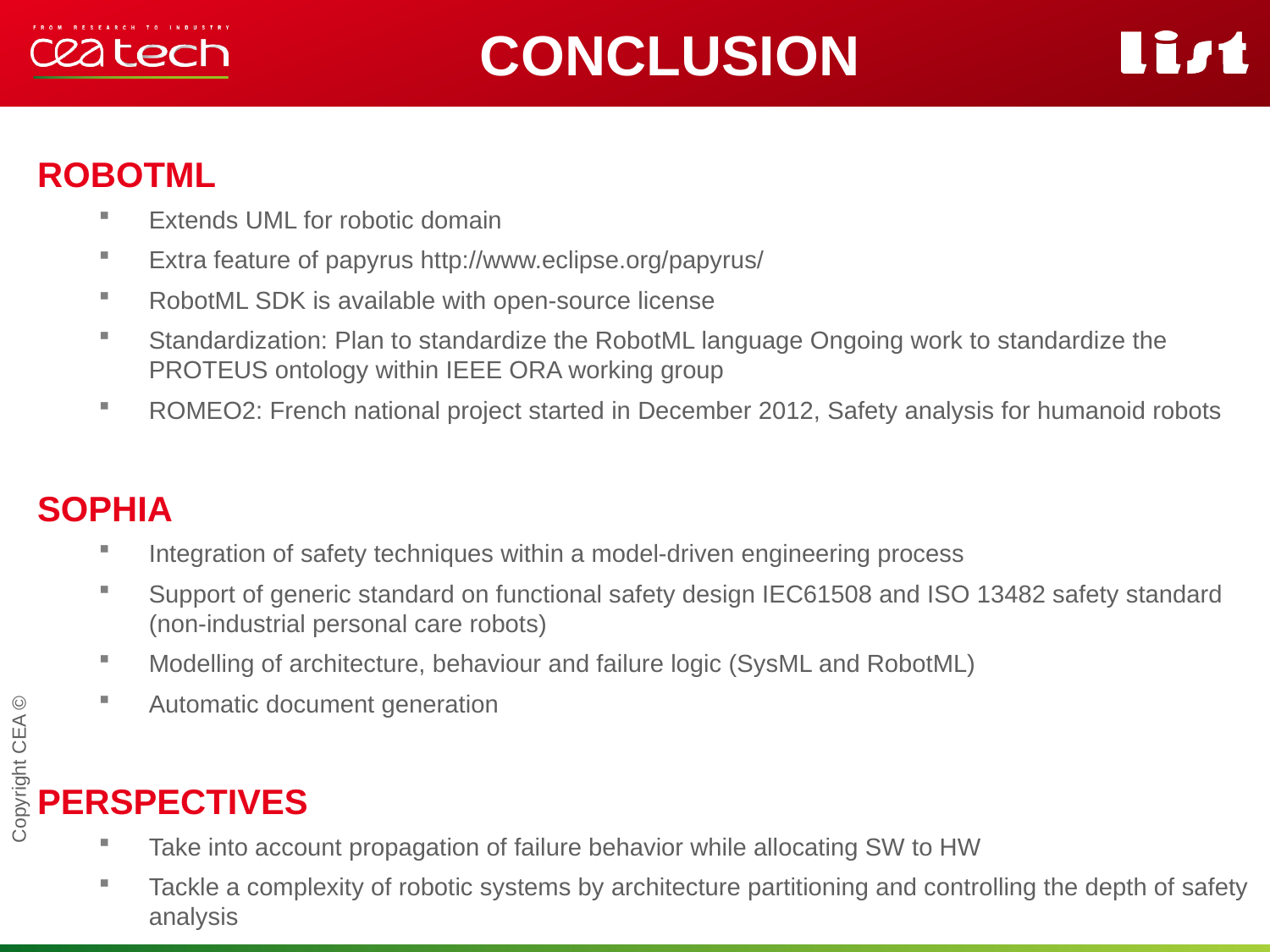

Conclusion
RobotML
Extends UML for robotic domain
Extra feature of papyrus http://www.eclipse.org/papyrus/
RobotML SDK is available with open-source license
Standardization: Plan to standardize the RobotML language Ongoing work to standardize the PROTEUS ontology within IEEE ORA working group
ROMEO2: French national project started in December 2012, Safety analysis for humanoid robots

Sophia
Integration of safety techniques within a model-driven engineering process
Support of generic standard on functional safety design IEC61508 and ISO 13482 safety standard (non-industrial personal care robots)
Modelling of architecture, behaviour and failure logic (SysML and RobotML)
Automatic document generation

Perspectives
Take into account propagation of failure behavior while allocating SW to HW
Tackle a complexity of robotic systems by architecture partitioning and controlling the depth of safety analysis

Copyright CEA ©